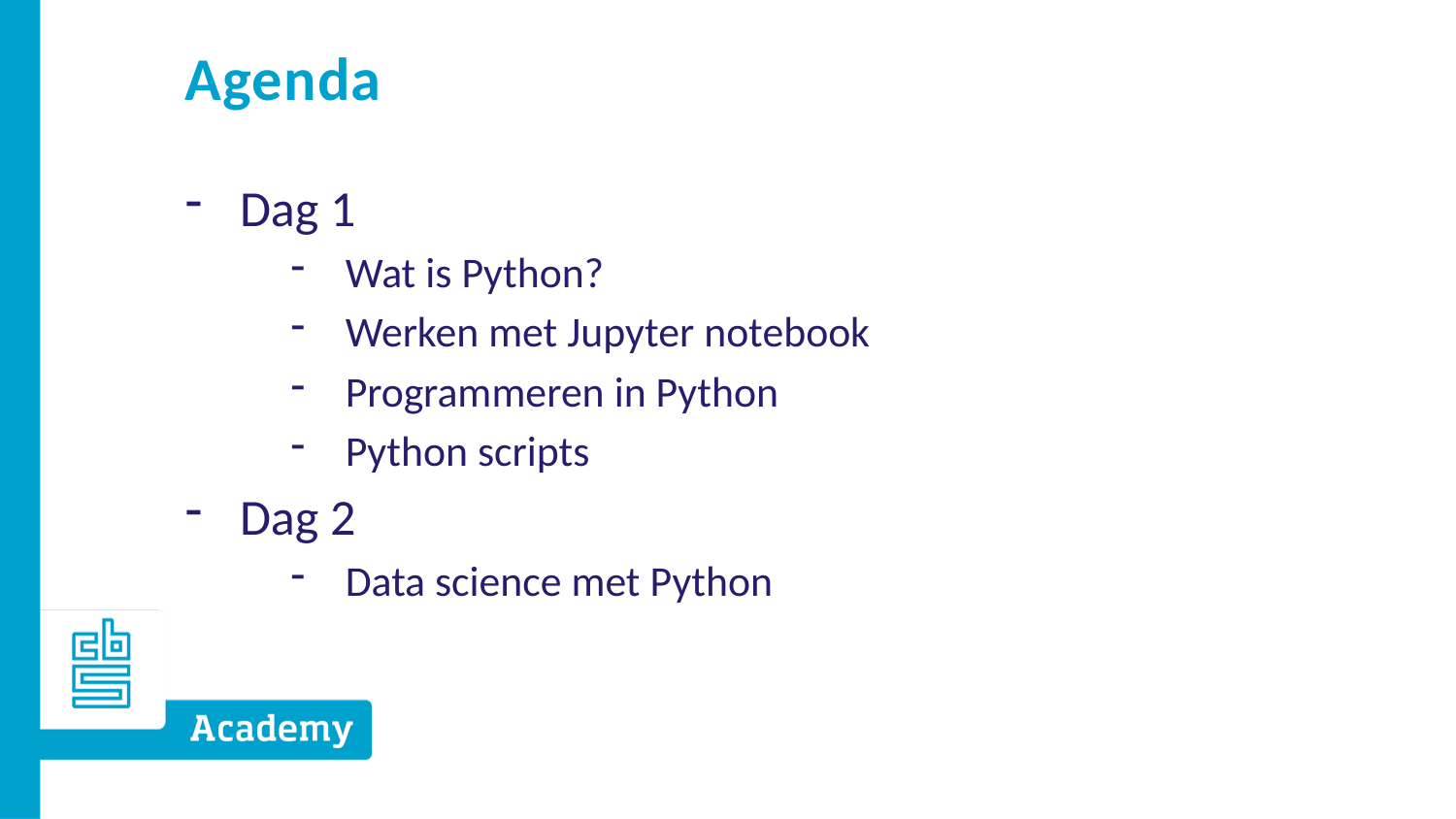

# Agenda
Dag 1
Wat is Python?
Werken met Jupyter notebook
Programmeren in Python
Python scripts
Dag 2
Data science met Python